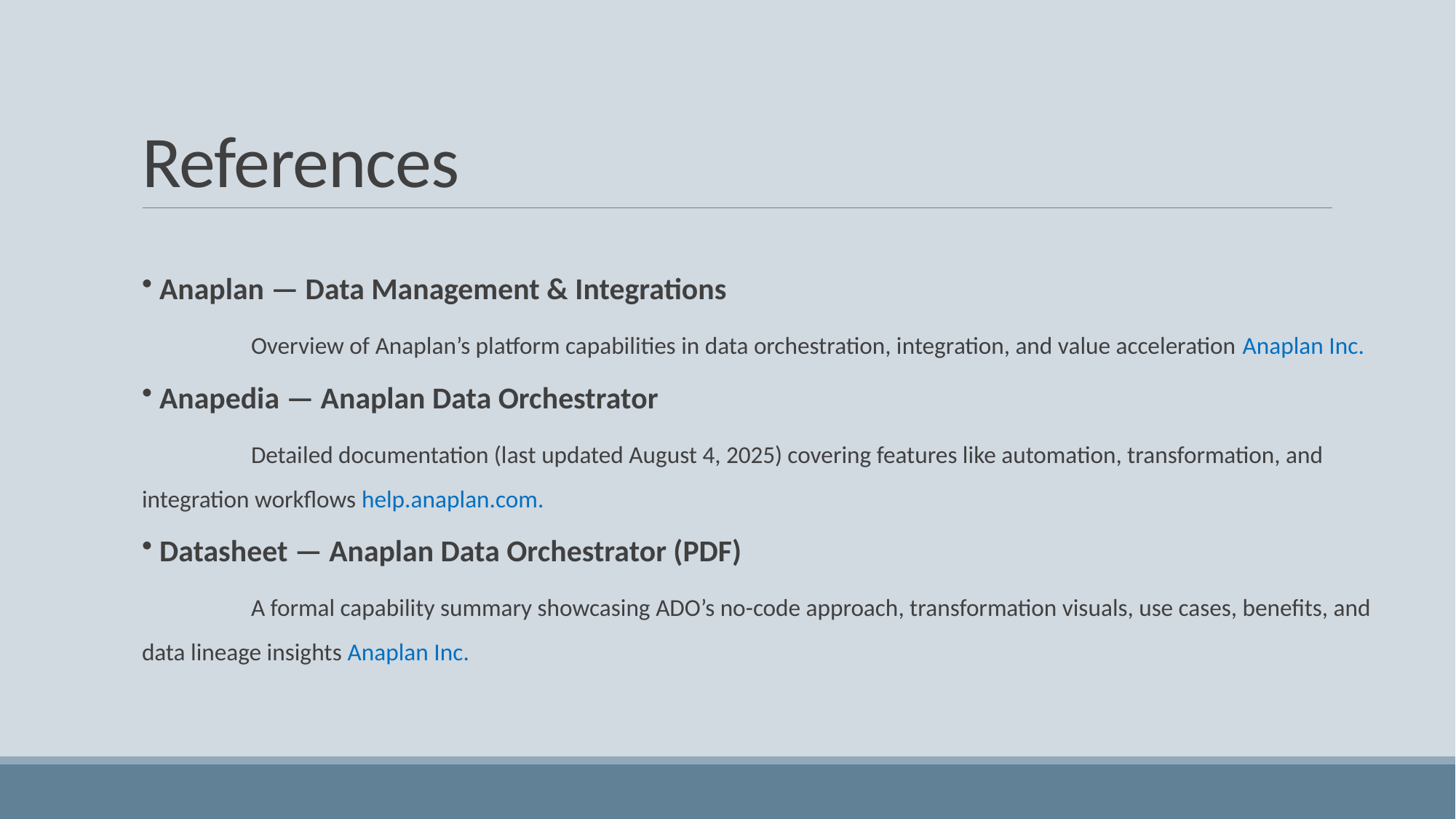

# References
 Anaplan — Data Management & Integrations
	Overview of Anaplan’s platform capabilities in data orchestration, integration, and value acceleration Anaplan Inc.
 Anapedia — Anaplan Data Orchestrator
	Detailed documentation (last updated August 4, 2025) covering features like automation, transformation, and integration workflows help.anaplan.com.
 Datasheet — Anaplan Data Orchestrator (PDF)
	A formal capability summary showcasing ADO’s no-code approach, transformation visuals, use cases, benefits, and data lineage insights Anaplan Inc.